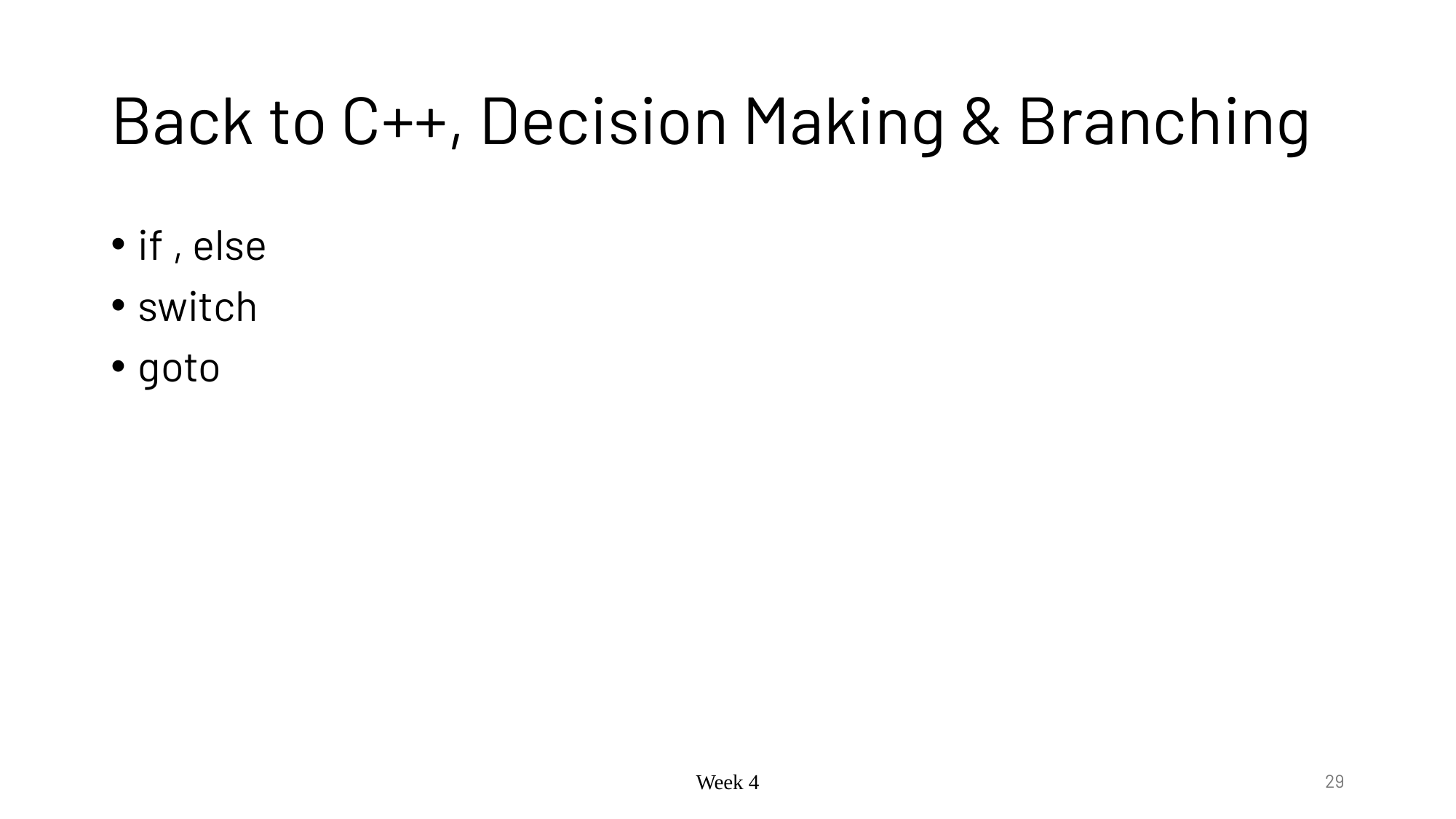

# Back to C++, Decision Making & Branching
if , else
switch
goto
Week 4
29